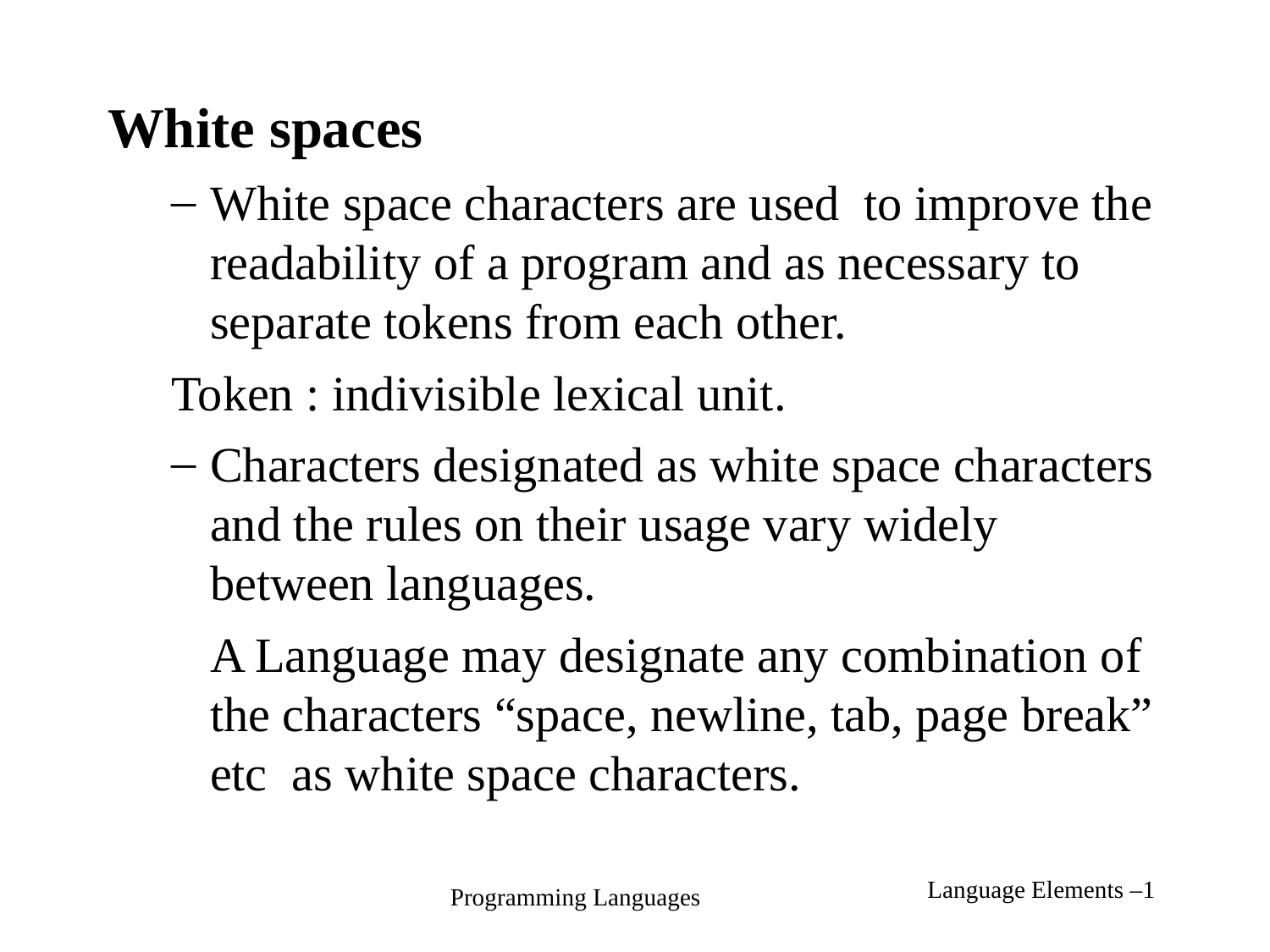

White spaces
White space characters are used  to improve the readability of a program and as necessary to separate tokens from each other.
Token : indivisible lexical unit.
Characters designated as white space characters and the rules on their usage vary widely between languages.
	A Language may designate any combination of the characters “space, newline, tab, page break” etc  as white space characters.
Language Elements –1
Programming Languages